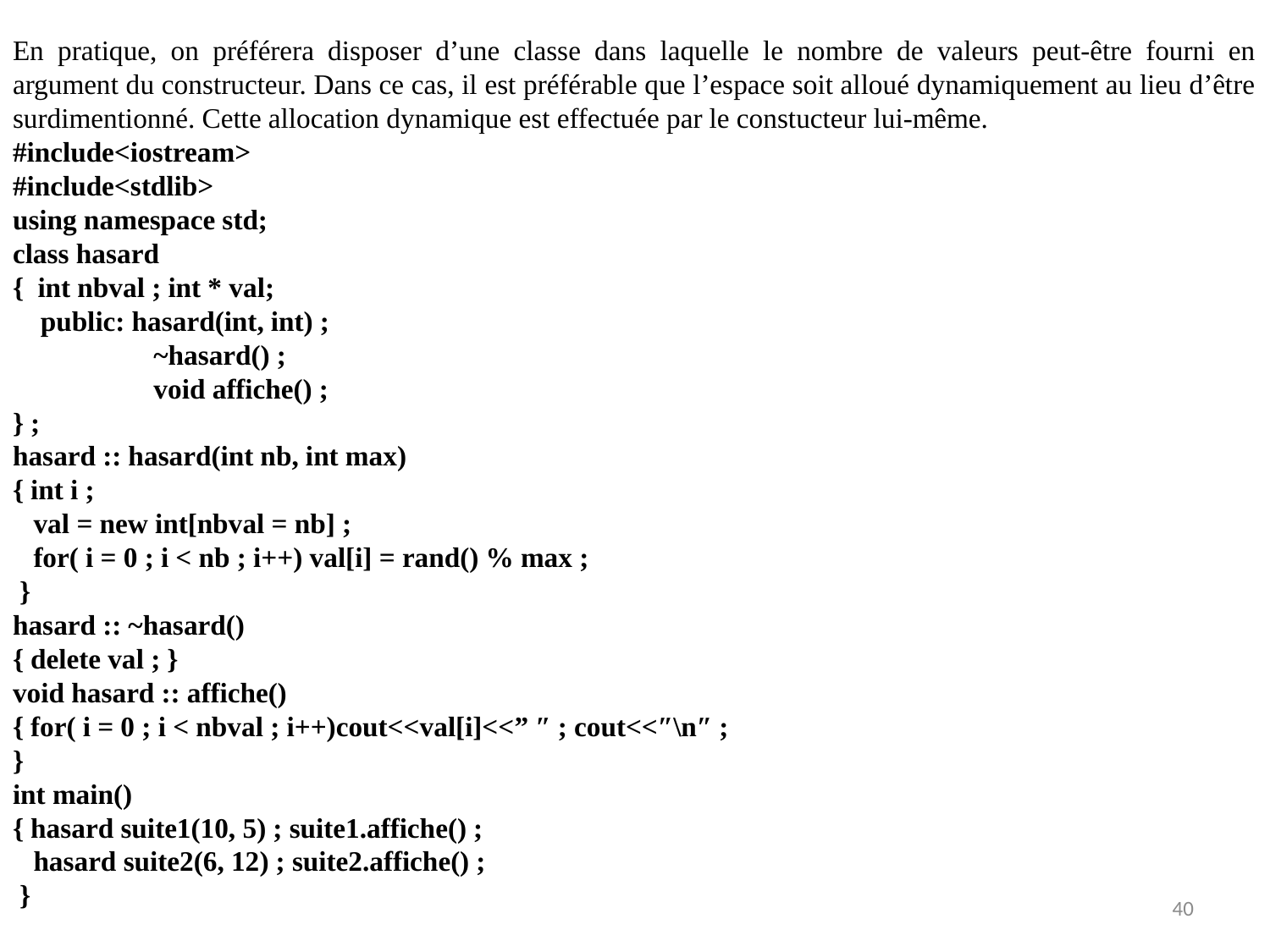

En pratique, on préférera disposer d’une classe dans laquelle le nombre de valeurs peut-être fourni en argument du constructeur. Dans ce cas, il est préférable que l’espace soit alloué dynamiquement au lieu d’être surdimentionné. Cette allocation dynamique est effectuée par le constucteur lui-même.
#include<iostream>
#include<stdlib>
using namespace std;
class hasard
{  int nbval ; int * val;
    public: hasard(int, int) ;
	  ~hasard() ;
	  void affiche() ;
} ;
hasard :: hasard(int nb, int max)
{ int i ;
   val = new int[nbval = nb] ;
   for( i = 0 ; i < nb ; i++) val[i] = rand() % max ;
 }
hasard :: ~hasard()
{ delete val ; }
void hasard :: affiche()
{ for( i = 0 ; i < nbval ; i++)cout<<val[i]<<” ″ ; cout<<″\n″ ;
}
int main()
{ hasard suite1(10, 5) ; suite1.affiche() ;
   hasard suite2(6, 12) ; suite2.affiche() ;
 }

40